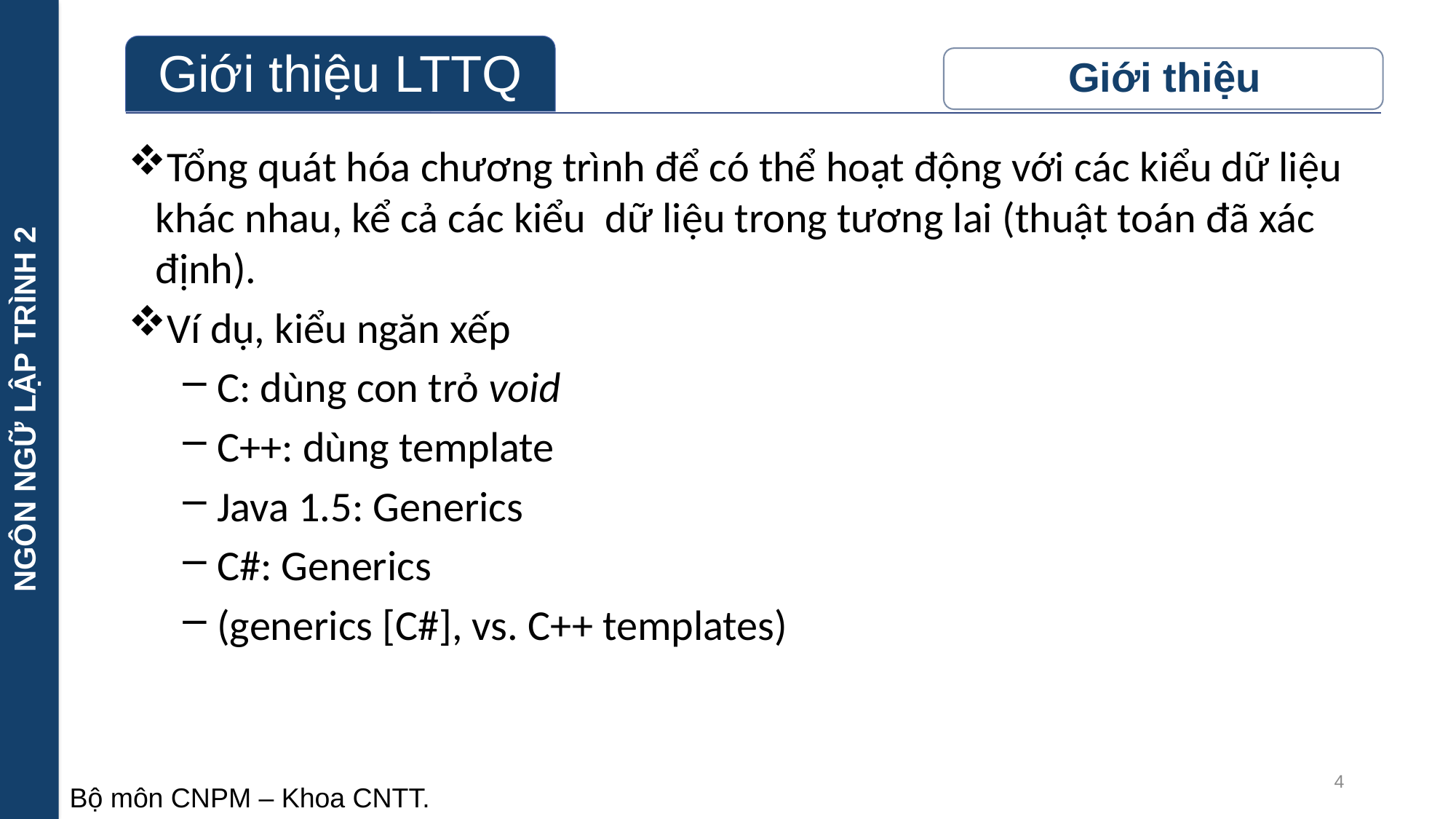

NGÔN NGỮ LẬP TRÌNH 2
Giới thiệu LTTQ
Giới thiệu
Tổng quát hóa chương trình để có thể hoạt động với các kiểu dữ liệu khác nhau, kể cả các kiểu  dữ liệu trong tương lai (thuật toán đã xác định).
Ví dụ, kiểu ngăn xếp
C: dùng con trỏ void
C++: dùng template
Java 1.5: Generics
C#: Generics
(generics [C#], vs. C++ templates)

4
Bộ môn CNPM – Khoa CNTT.